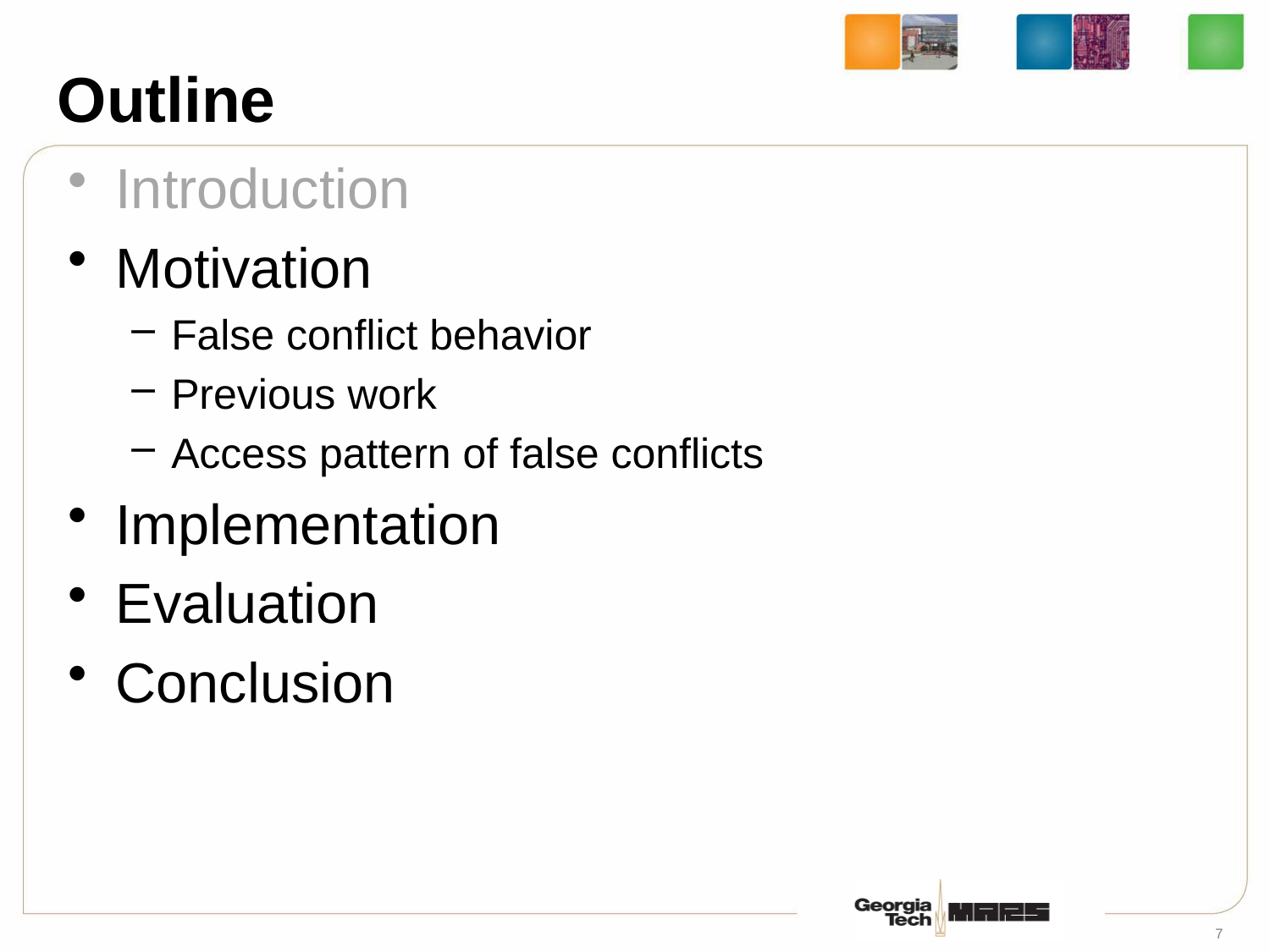

# Outline
Introduction
Motivation
False conflict behavior
Previous work
Access pattern of false conflicts
Implementation
Evaluation
Conclusion
7